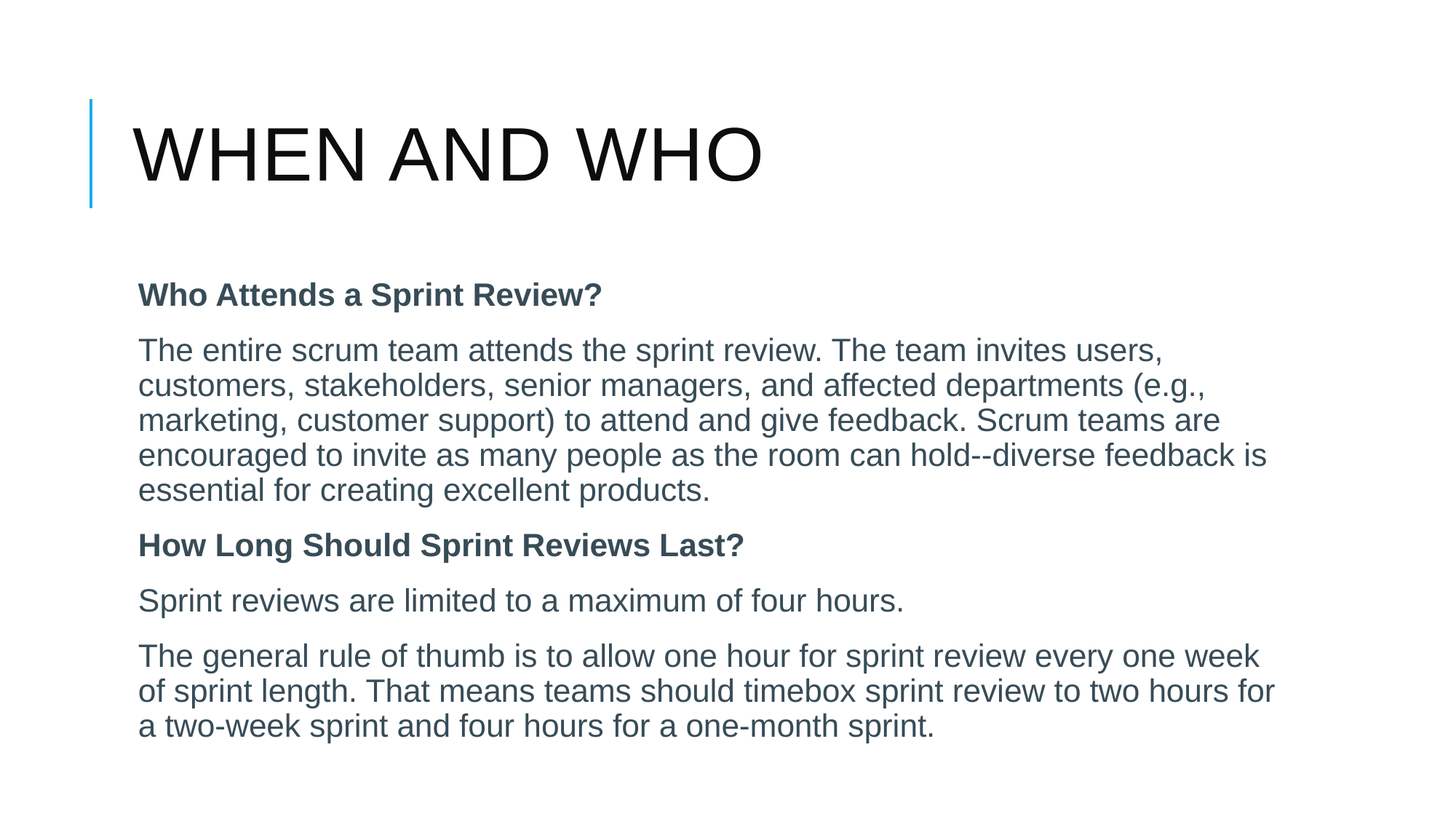

# When and who
Who Attends a Sprint Review?
The entire scrum team attends the sprint review. The team invites users, customers, stakeholders, senior managers, and affected departments (e.g., marketing, customer support) to attend and give feedback. Scrum teams are encouraged to invite as many people as the room can hold--diverse feedback is essential for creating excellent products.
How Long Should Sprint Reviews Last?
Sprint reviews are limited to a maximum of four hours.
The general rule of thumb is to allow one hour for sprint review every one week of sprint length. That means teams should timebox sprint review to two hours for a two-week sprint and four hours for a one-month sprint.